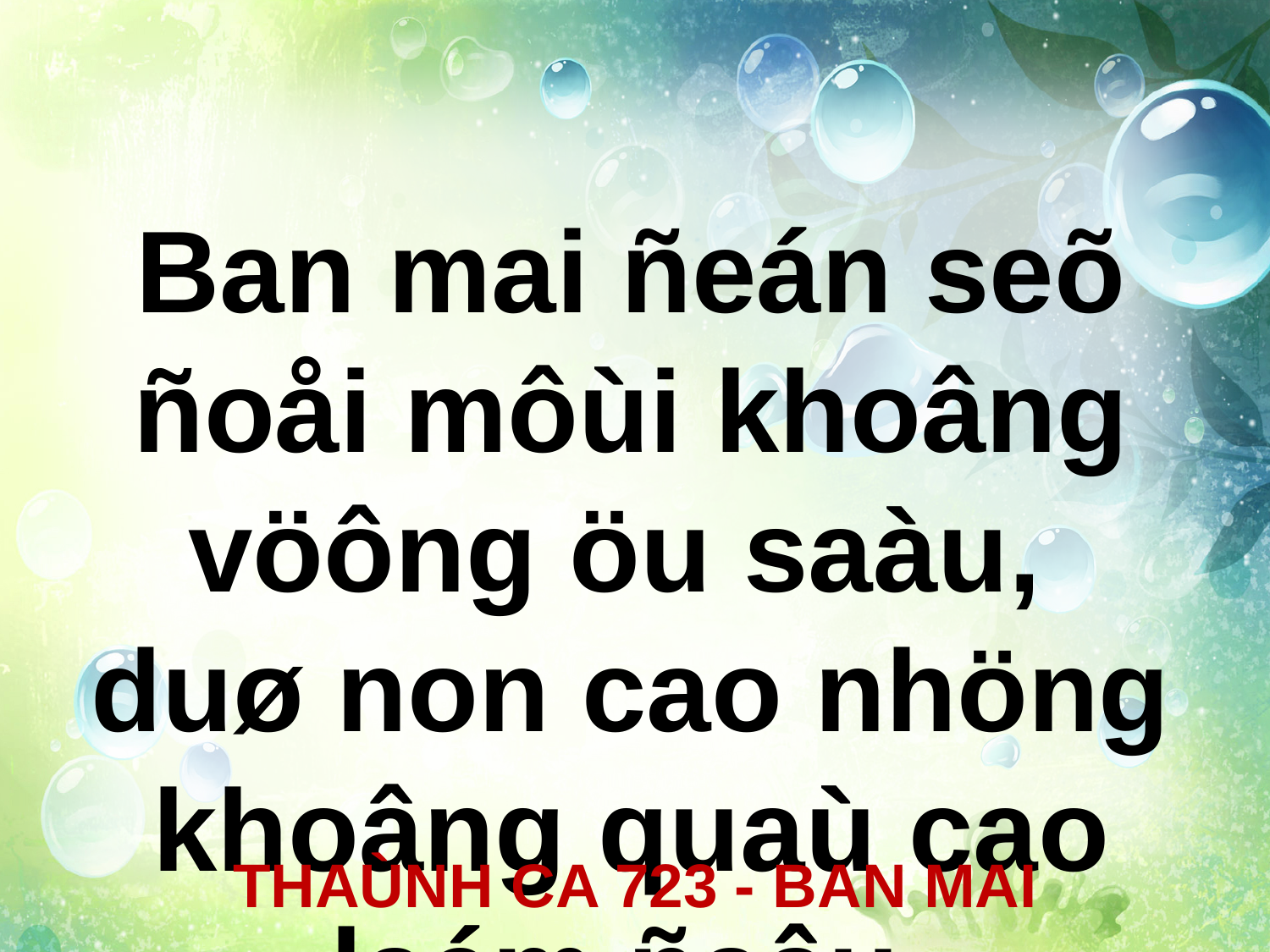

Ban mai ñeán seõ ñoåi môùi khoâng vöông öu saàu,
duø non cao nhöng khoâng quaù cao laém ñaâu.
THAÙNH CA 723 - BAN MAI